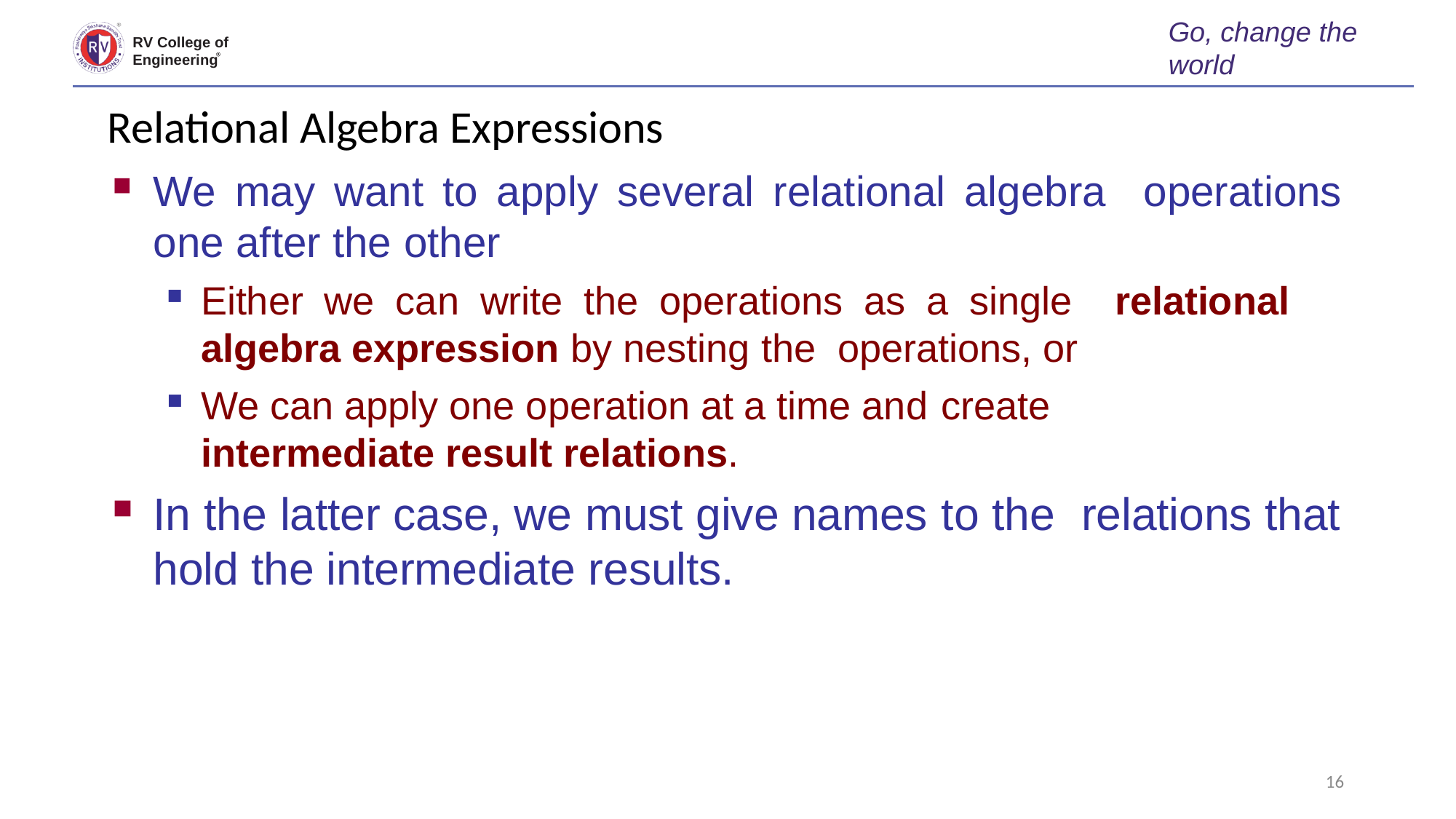

Go, change the world

RV College of
Engineering

# Relational Algebra Expressions
We may want to apply several relational algebra  operations one after the other
Either we can write the operations as a single  relational algebra expression by nesting the  operations, or
We can apply one operation at a time and create
intermediate result relations.
In the latter case, we must give names to the  relations that hold the intermediate results.

Manages :  1:1 relationship type between EMPLOYEE and 	   DEPARTMENT.

16